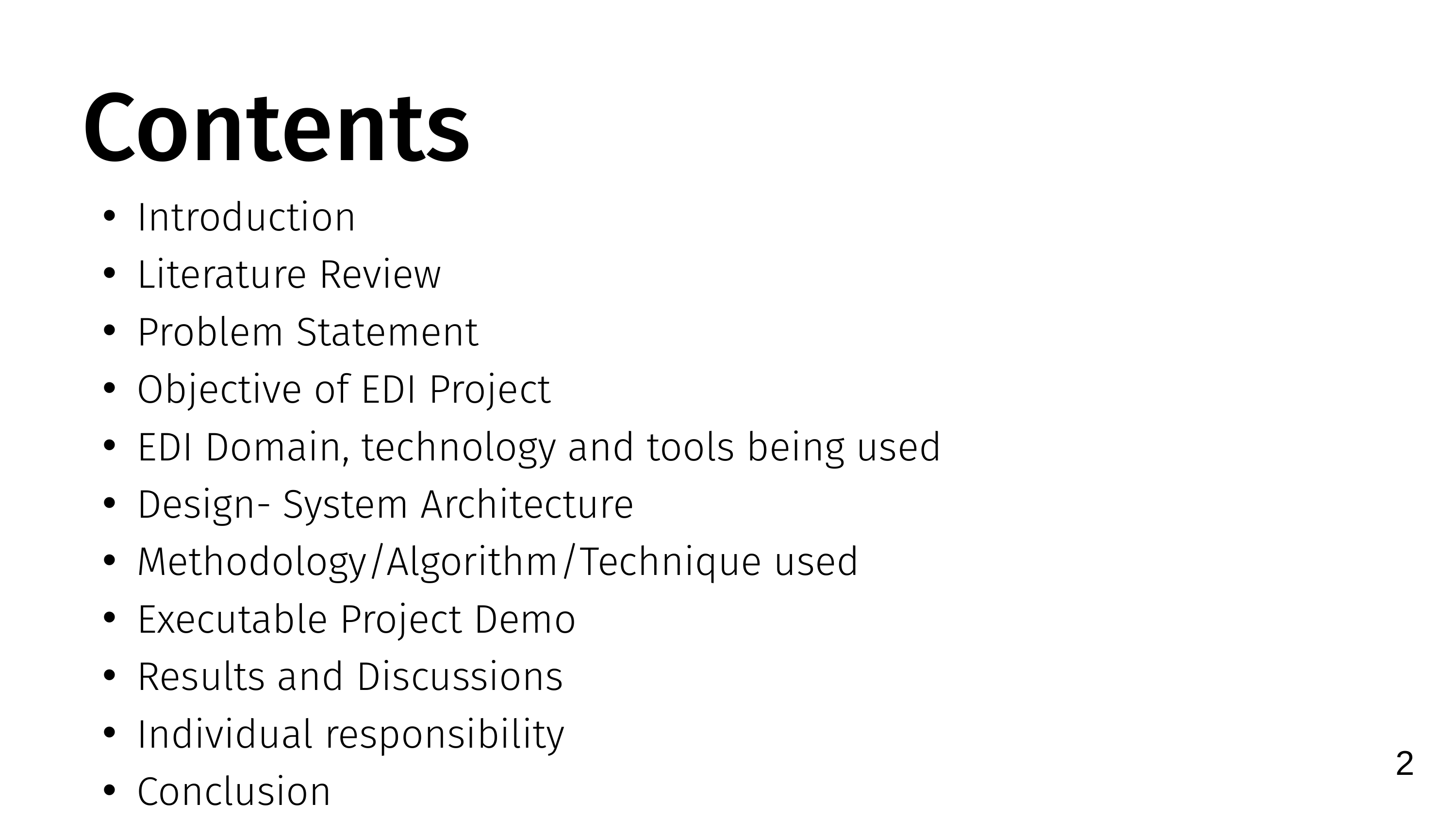

Contents
Introduction
Literature Review
Problem Statement
Objective of EDI Project
EDI Domain, technology and tools being used
Design- System Architecture
Methodology/Algorithm/Technique used
Executable Project Demo
Results and Discussions
Individual responsibility
Conclusion
References
2